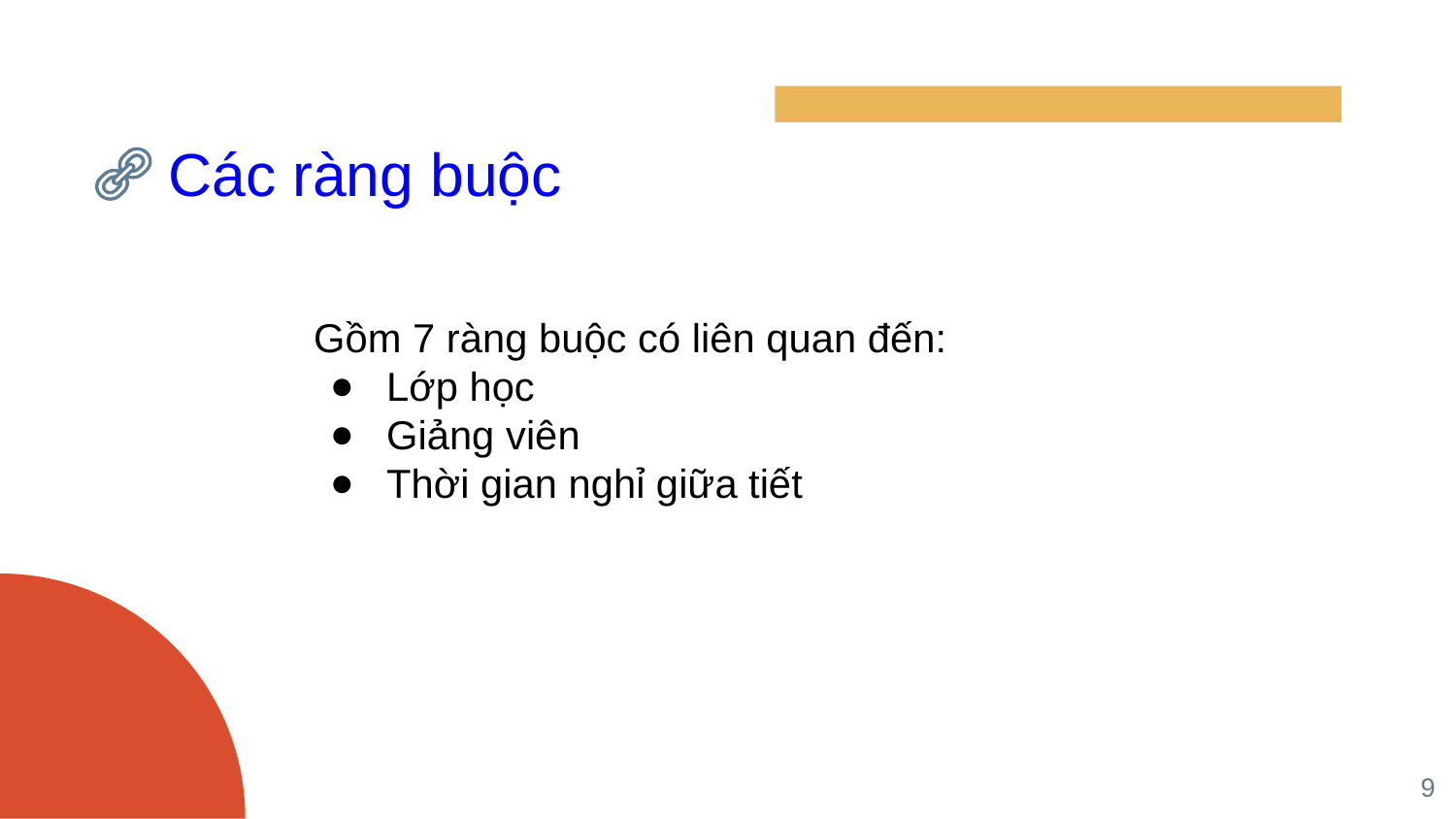

Các ràng buộc

Gồm 7 ràng buộc có liên quan đến:
Lớp học
Giảng viên
Thời gian nghỉ giữa tiết
9